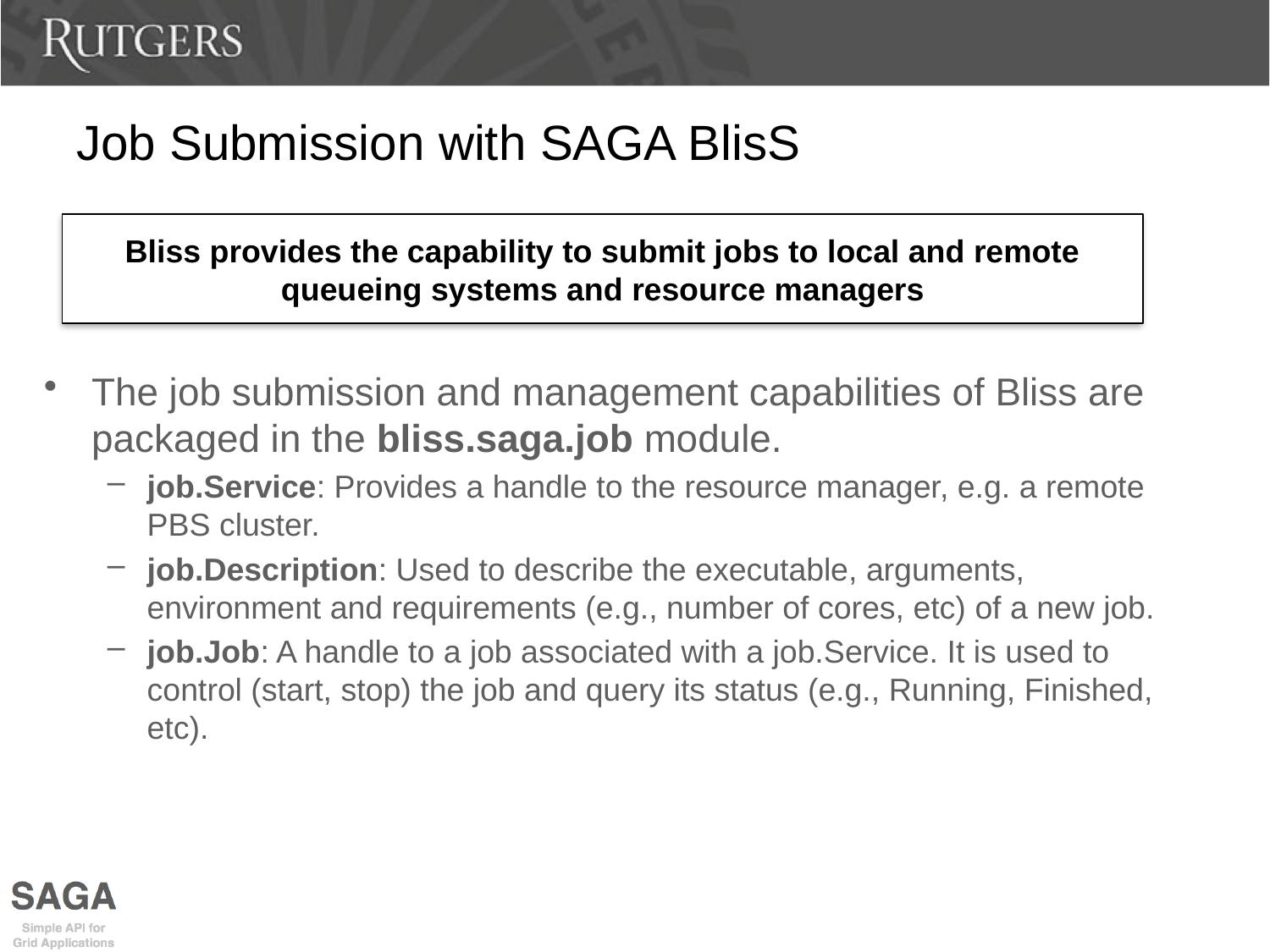

# Job Submission with SAGA BlisS
Bliss provides the capability to submit jobs to local and remote queueing systems and resource managers
The job submission and management capabilities of Bliss are packaged in the bliss.saga.job module.
job.Service: Provides a handle to the resource manager, e.g. a remote PBS cluster.
job.Description: Used to describe the executable, arguments, environment and requirements (e.g., number of cores, etc) of a new job.
job.Job: A handle to a job associated with a job.Service. It is used to control (start, stop) the job and query its status (e.g., Running, Finished, etc).